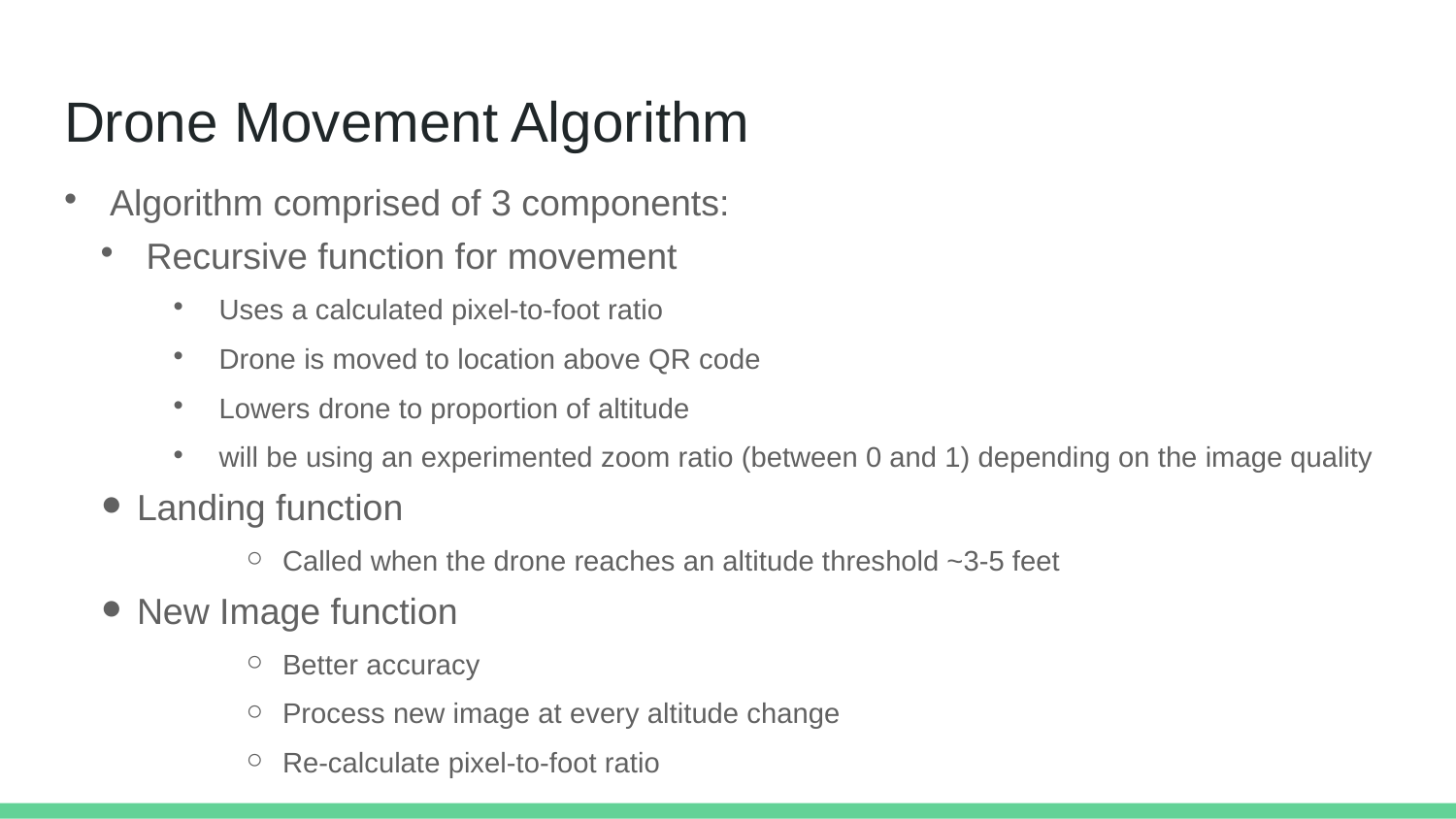

# Drone Movement Algorithm
Algorithm comprised of 3 components:
Recursive function for movement
Uses a calculated pixel-to-foot ratio
Drone is moved to location above QR code
Lowers drone to proportion of altitude
will be using an experimented zoom ratio (between 0 and 1) depending on the image quality
Landing function
Called when the drone reaches an altitude threshold ~3-5 feet
New Image function
Better accuracy
Process new image at every altitude change
Re-calculate pixel-to-foot ratio